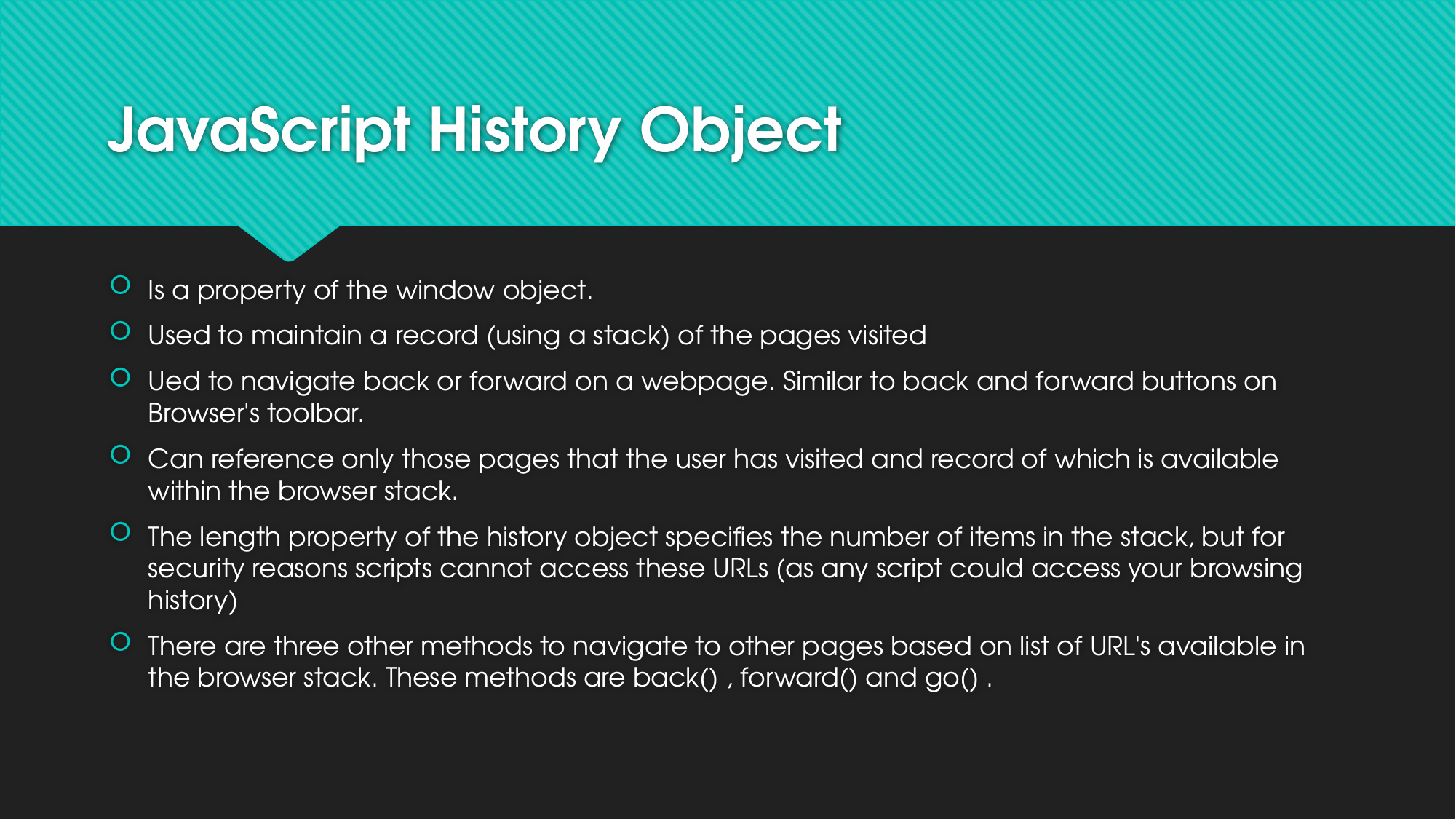

# JavaScript History Object
Is a property of the window object.
Used to maintain a record (using a stack) of the pages visited
Ued to navigate back or forward on a webpage. Similar to back and forward buttons on Browser's toolbar.
Can reference only those pages that the user has visited and record of which is available within the browser stack.
The length property of the history object specifies the number of items in the stack, but for security reasons scripts cannot access these URLs (as any script could access your browsing history)
There are three other methods to navigate to other pages based on list of URL's available in the browser stack. These methods are back() , forward() and go() .